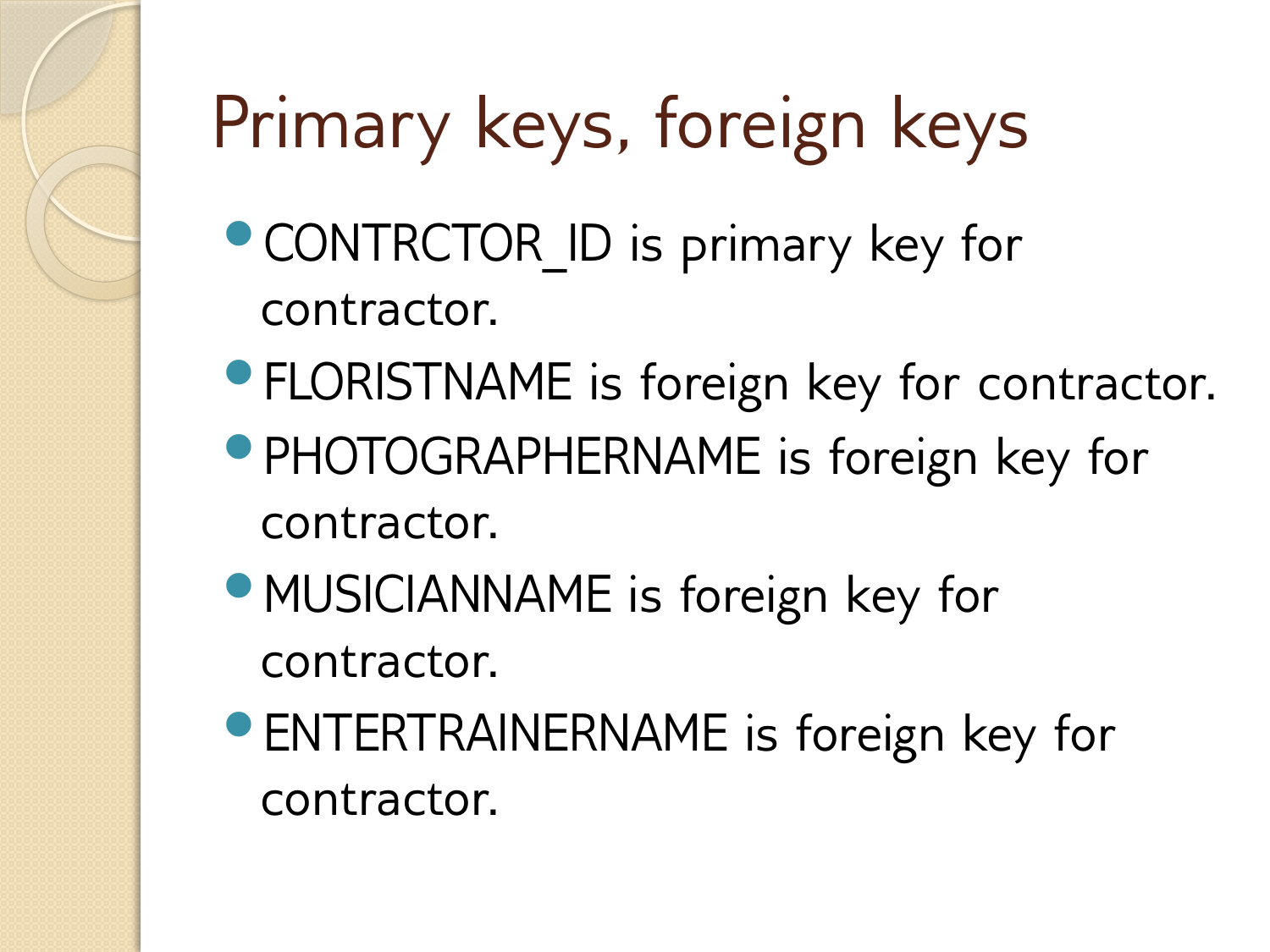

# Primary keys, foreign keys
CONTRCTOR_ID is primary key for contractor.
FLORISTNAME is foreign key for contractor.
PHOTOGRAPHERNAME is foreign key for contractor.
MUSICIANNAME is foreign key for contractor.
ENTERTRAINERNAME is foreign key for contractor.